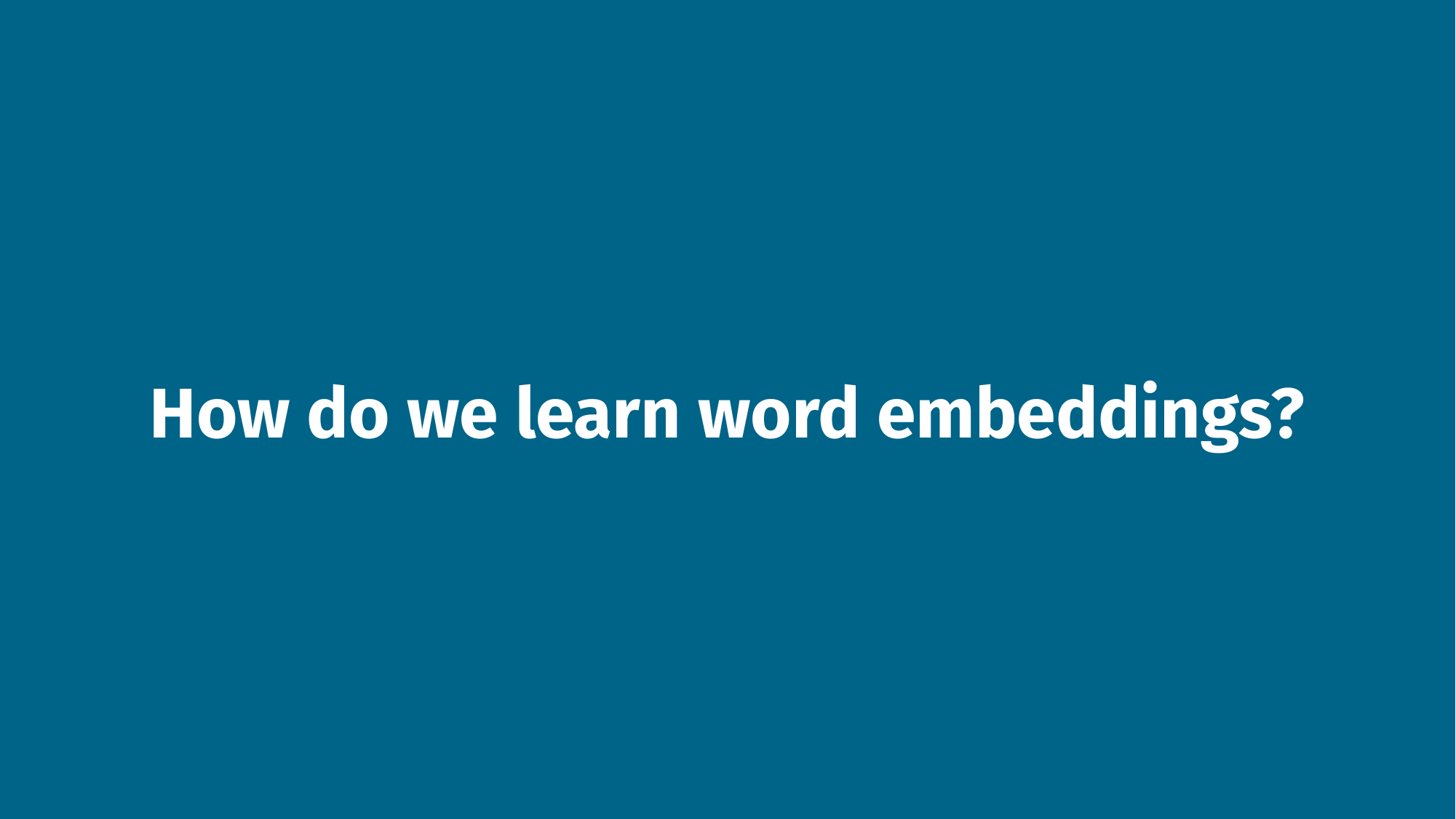

# How do we learn word embeddings?